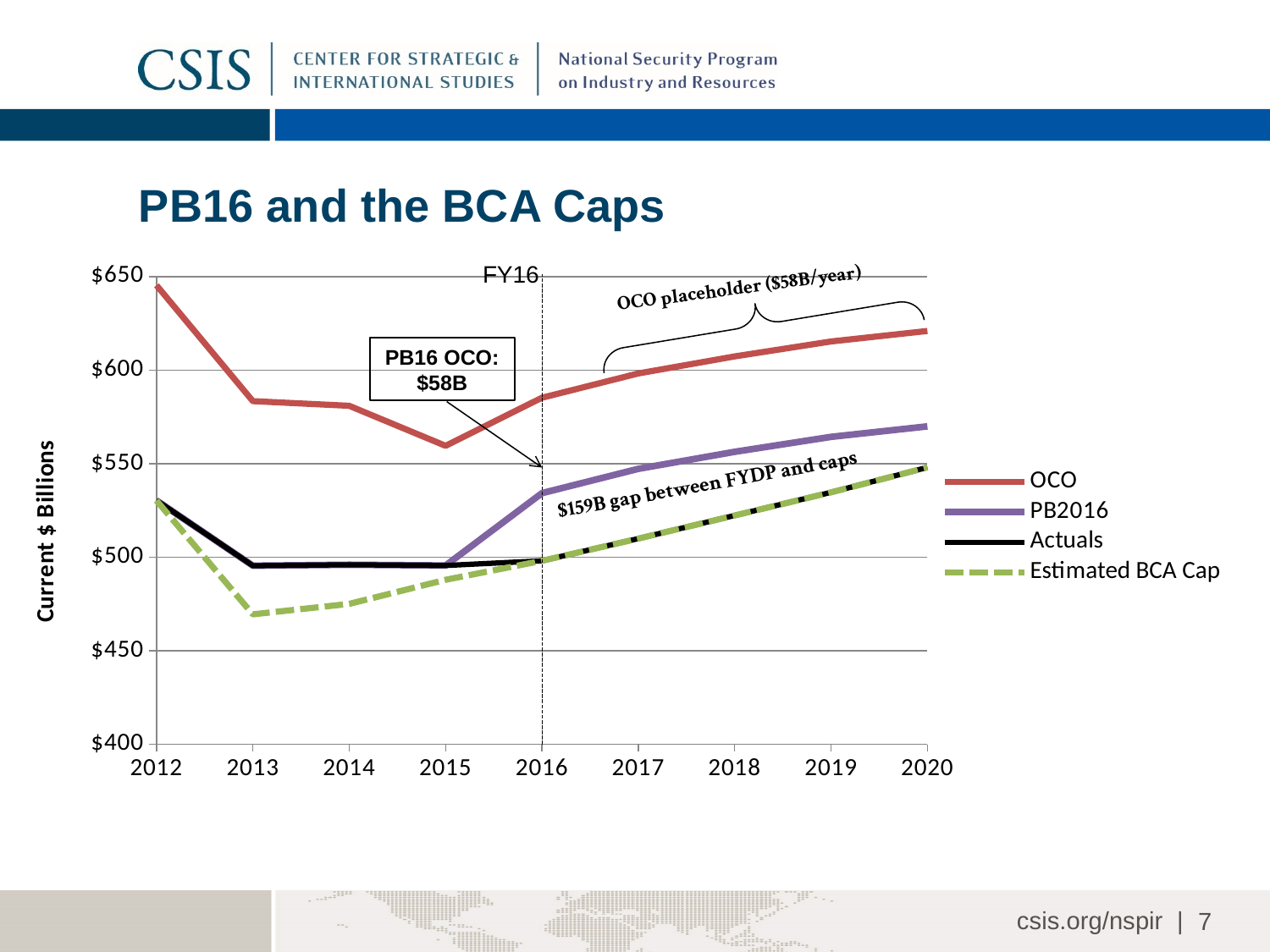

# PB16 and the BCA Caps

### Chart

| Category | OCO | PB2016 | Actuals | Estimated BCA Cap |
|---|---|---|---|---|
|  | 645.42 | 530.42 | 530.42 | 530.36 |
|  | 583.5 | 495.5 | 495.5 | 469.49333333333334 |
|  | 581.0 | 496.0 | 496.0 | 475.07 |
|  | 559.6 | 495.6 | 495.6 | 487.95 |
|  | 585.3 | 534.3 | 498.12 | 498.12 |
|  | 598.3 | 547.3 | 509.97 | 509.97 |
|  | 607.4 | 556.4 | 522.36 | 522.36 |
|  | 615.4 | 564.4 | 534.74 | 534.74 |
|  | 621.0 | 570.0 | 548.07 | 548.07 |
FY16
OCO placeholder ($58B/year)
PB16 OCO: $58B
$159B gap between FYDP and caps
7